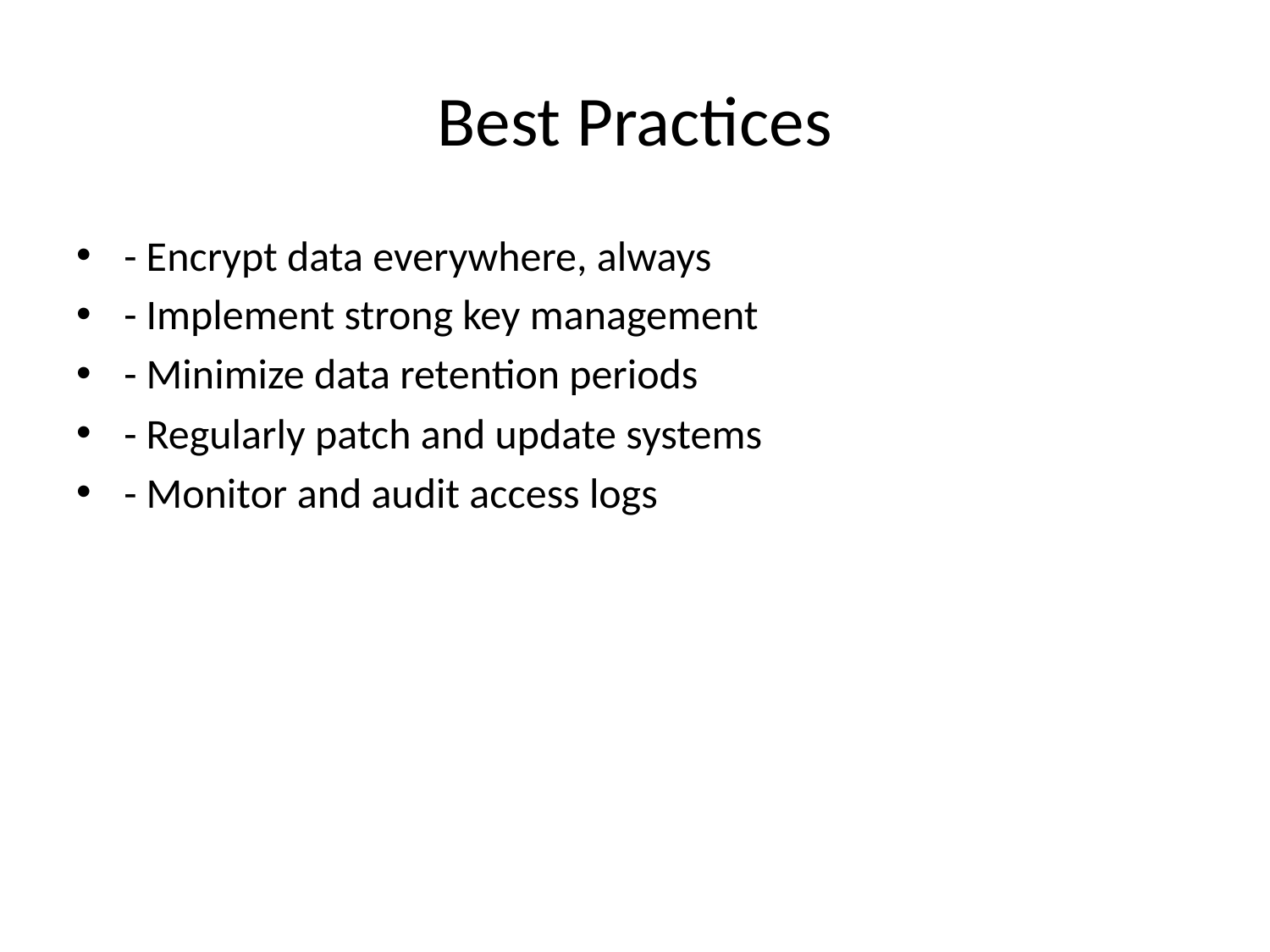

# Best Practices
- Encrypt data everywhere, always
- Implement strong key management
- Minimize data retention periods
- Regularly patch and update systems
- Monitor and audit access logs